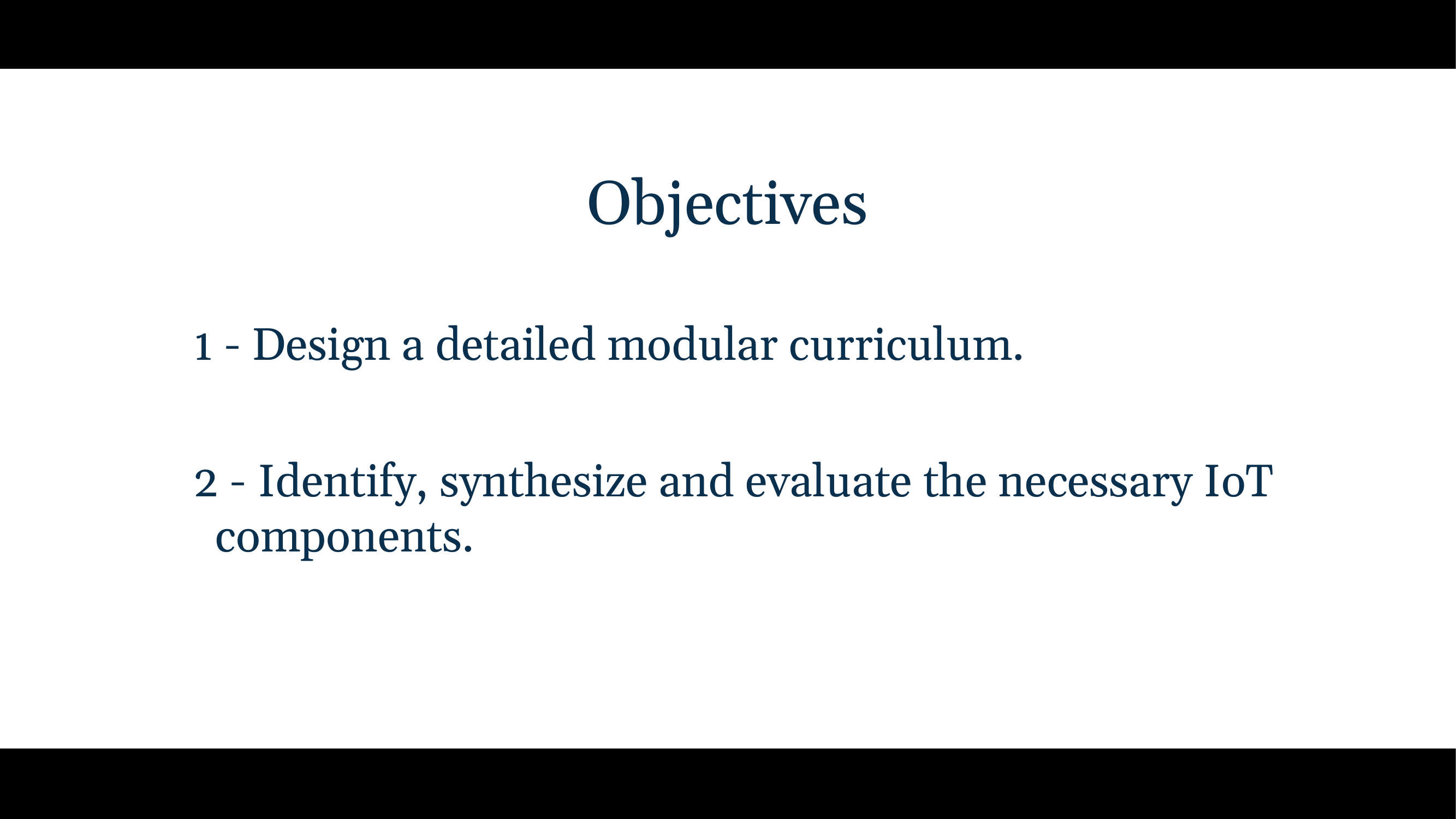

# Objectives
	1 - Design a detailed modular curriculum.

	2 - Identify, synthesize and evaluate the necessary IoT
  components.